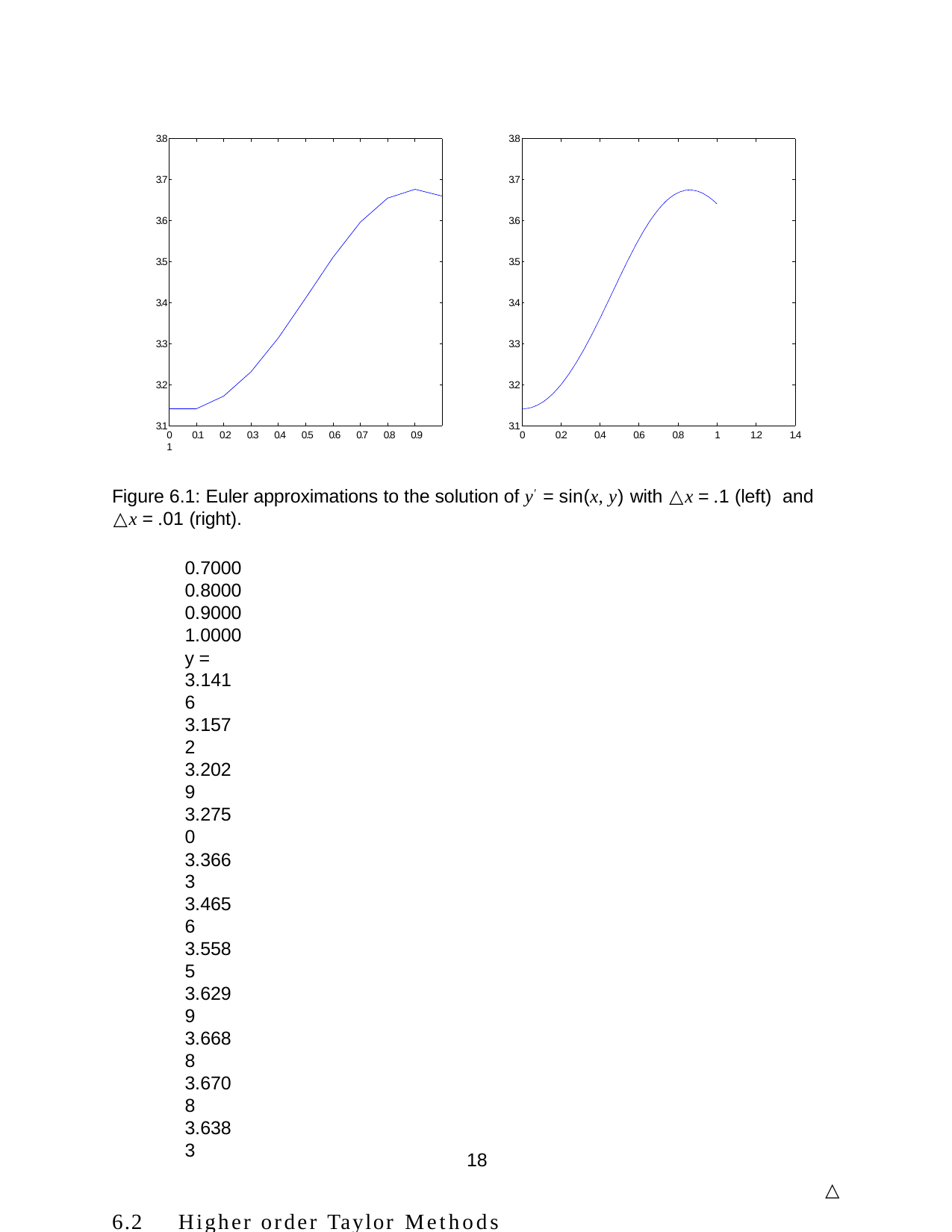

3.8
3.8

3.7
3.7
3.6
3.6
3.5
3.5
3.4
3.4
3.3
3.3
3.2
3.2
3.1
3.1

0	0.1	0.2	0.3	0.4	0.5	0.6	0.7	0.8	0.9	1
0
0.2
0.4
0.6
0.8
1
1.2
1.4
Figure 6.1: Euler approximations to the solution of y′ = sin(x, y) with △x = .1 (left) and
△x = .01 (right).

0.7000
0.8000
0.9000
1.0000
y =  3.1416
3.1572
3.2029
3.2750
3.3663
3.4656
3.5585
3.6299
3.6688
3.6708
3.6383

△

6.2	Higher order Taylor Methods
The basic idea of Euler’s method can be improved in a straightforward manner by using  higher order Taylor polynomials. In deriving Euler’s method, we approximated y(x) with a  first order polynomial. More generally, if we use a Taylor polynomial of order n we obtain
18